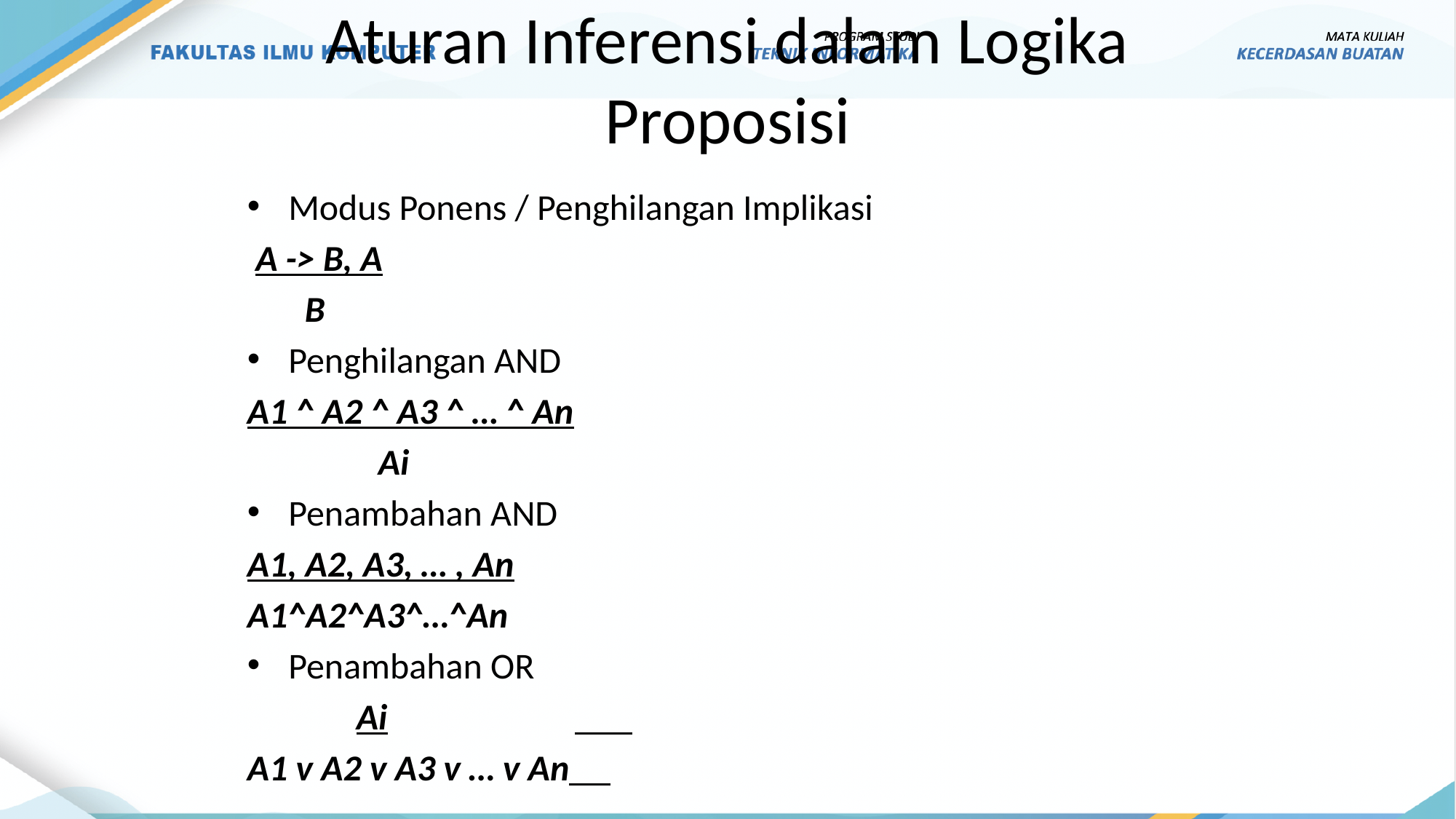

# Aturan Inferensi dalam Logika Proposisi
Modus Ponens / Penghilangan Implikasi
 A -> B, A
       B
Penghilangan AND
A1 ^ A2 ^ A3 ^ … ^ An
                Ai
Penambahan AND
A1, A2, A3, … , An
A1^A2^A3^…^An
Penambahan OR
 	Ai
A1 v A2 v A3 v … v An